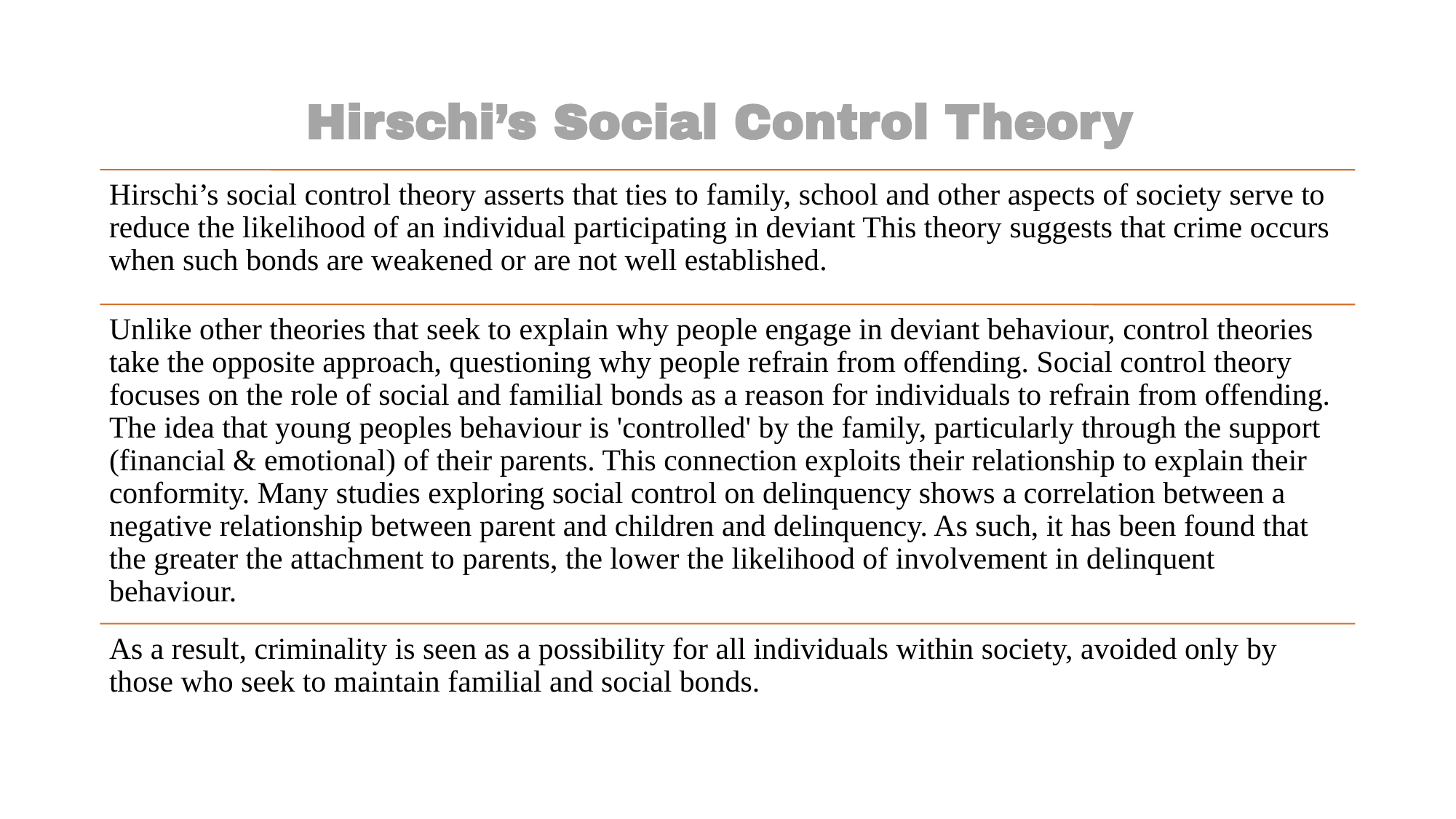

# Hirschi’s Social Control Theory
Hirschi’s social control theory asserts that ties to family, school and other aspects of society serve to reduce the likelihood of an individual participating in deviant This theory suggests that crime occurs when such bonds are weakened or are not well established.
Unlike other theories that seek to explain why people engage in deviant behaviour, control theories take the opposite approach, questioning why people refrain from offending. Social control theory focuses on the role of social and familial bonds as a reason for individuals to refrain from offending. The idea that young peoples behaviour is 'controlled' by the family, particularly through the support (financial & emotional) of their parents. This connection exploits their relationship to explain their conformity. Many studies exploring social control on delinquency shows a correlation between a negative relationship between parent and children and delinquency. As such, it has been found that the greater the attachment to parents, the lower the likelihood of involvement in delinquent behaviour.
As a result, criminality is seen as a possibility for all individuals within society, avoided only by those who seek to maintain familial and social bonds.